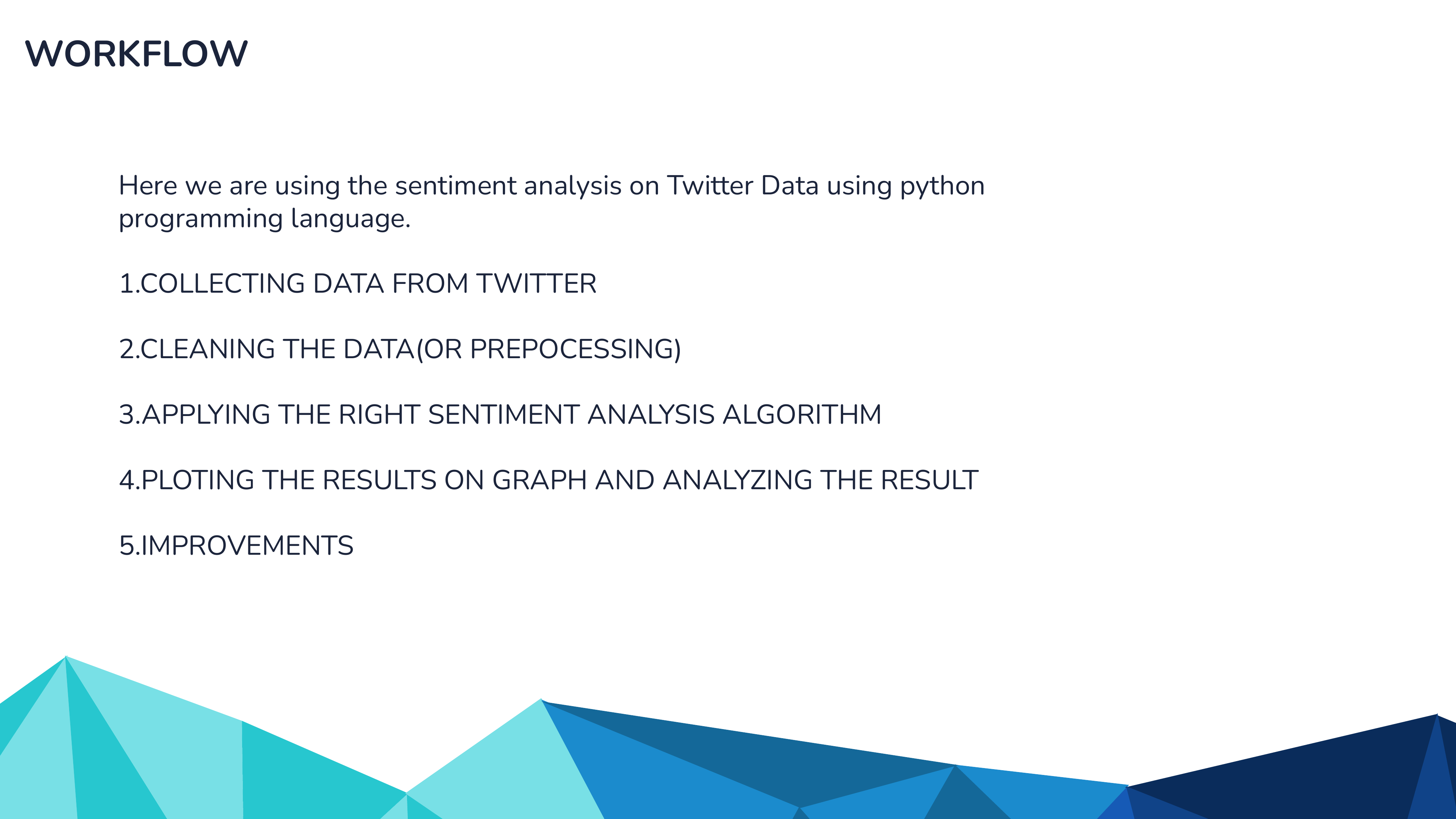

WORKFLOW
Here we are using the sentiment analysis on Twitter Data using python programming language.

1.COLLECTING DATA FROM TWITTER

2.CLEANING THE DATA(OR PREPOCESSING)

3.APPLYING THE RIGHT SENTIMENT ANALYSIS ALGORITHM

4.PLOTING THE RESULTS ON GRAPH AND ANALYZING THE RESULT

5.IMPROVEMENTS